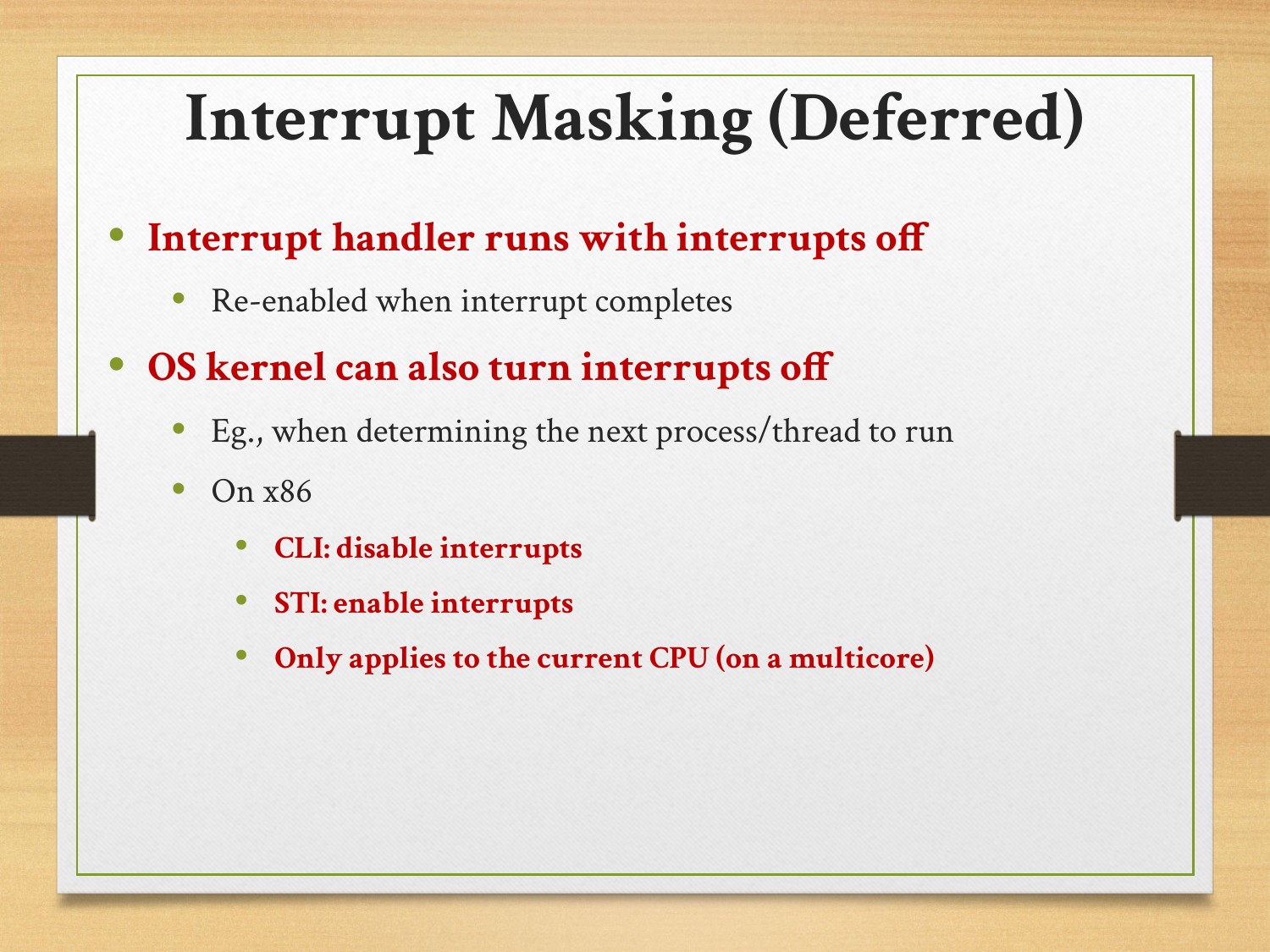

Interrupt Masking (Deferred)
Interrupt handler runs with interrupts off
Re-enabled when interrupt completes
OS kernel can also turn interrupts off
Eg., when determining the next process/thread to run
On x86
CLI: disable interrupts
STI: enable interrupts
Only applies to the current CPU (on a multicore)